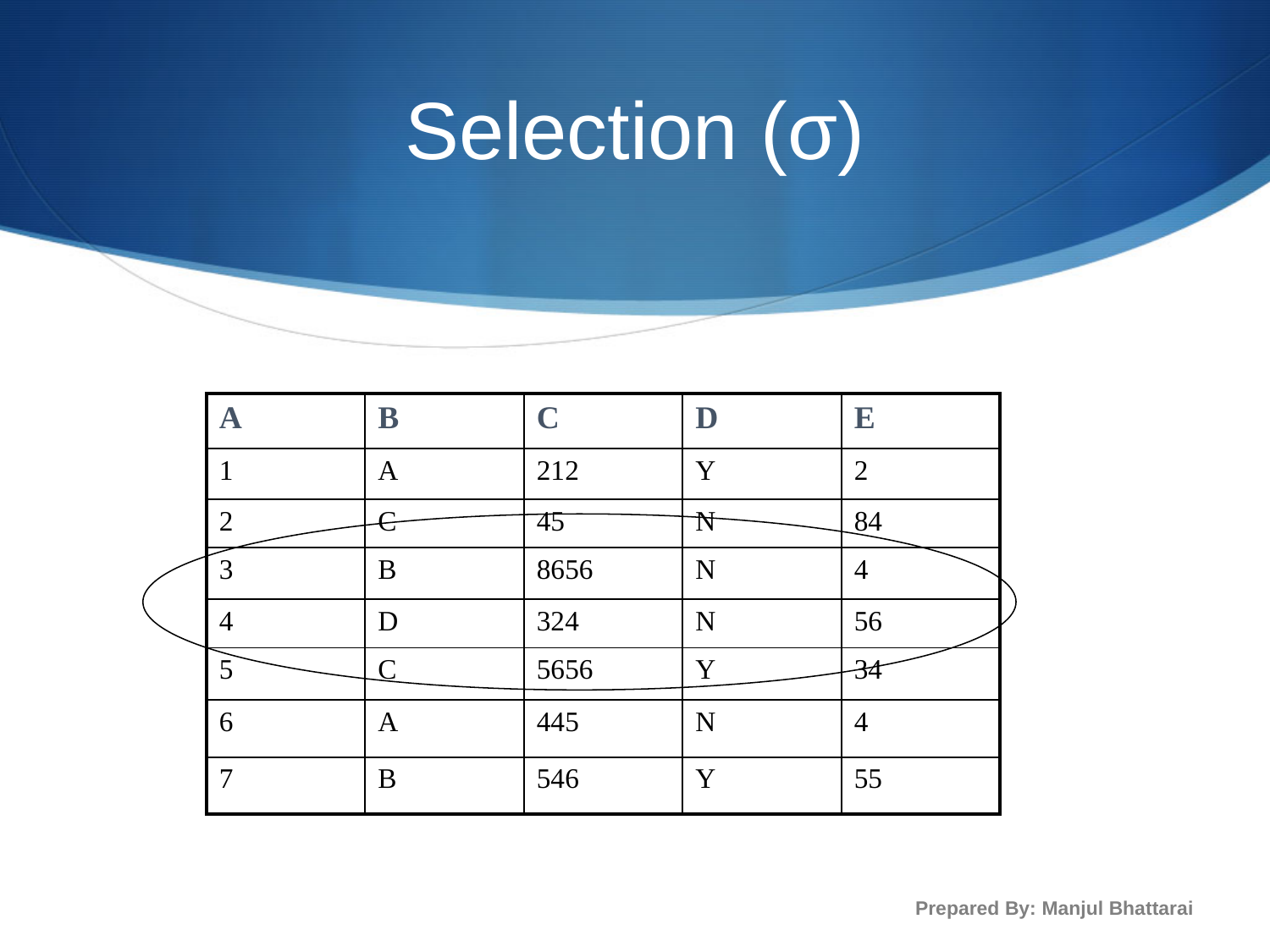

# Selection (σ)
| A | B | C | D | E |
| --- | --- | --- | --- | --- |
| 1 | A | 212 | Y | 2 |
| 2 | C | 45 | N | 84 |
| 3 | B | 8656 | N | 4 |
| 4 | D | 324 | N | 56 |
| 5 | C | 5656 | Y | 34 |
| 6 | A | 445 | N | 4 |
| 7 | B | 546 | Y | 55 |

Prepared By: Manjul Bhattarai